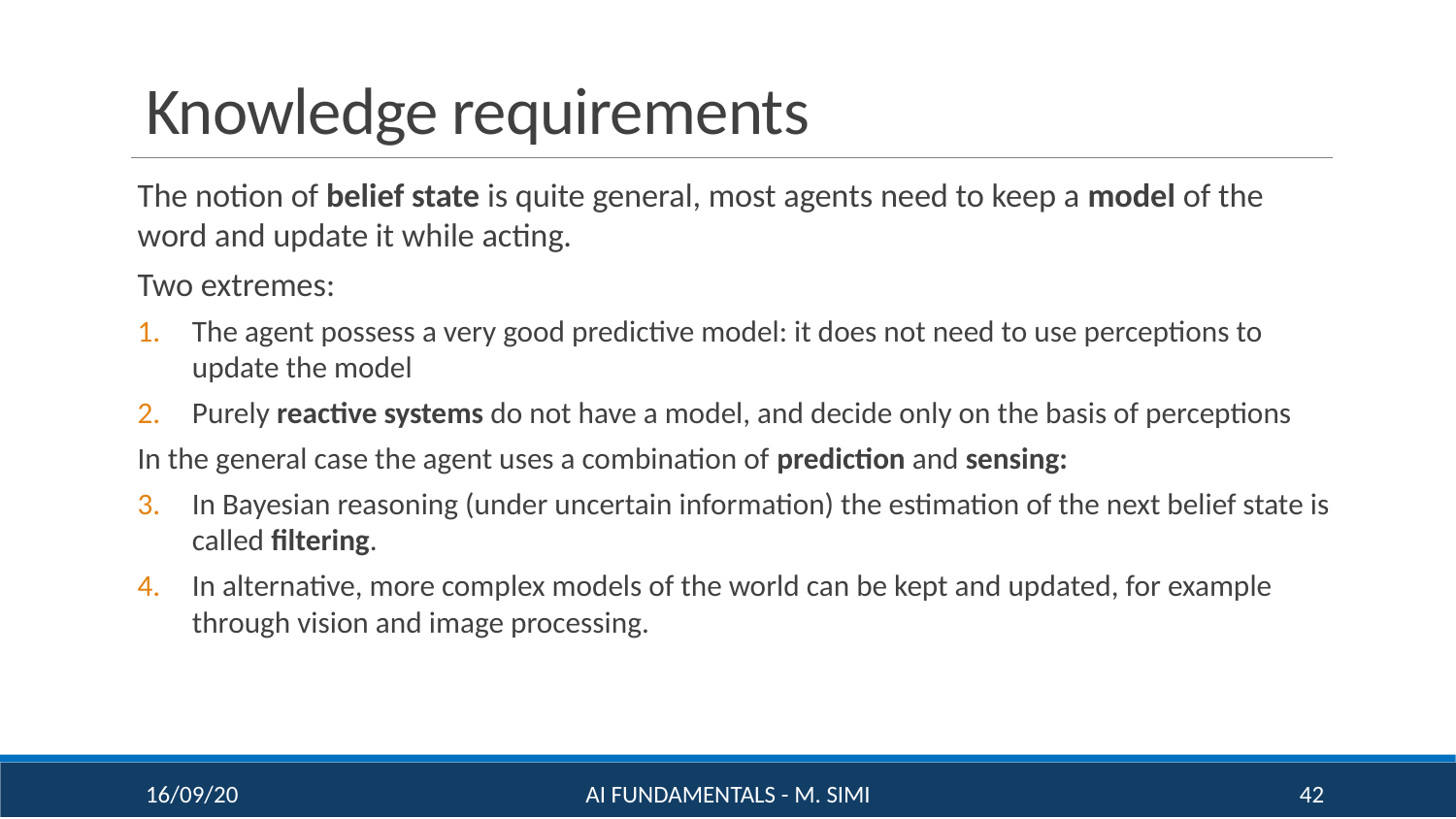

# Knowledge requirements
The notion of belief state is quite general, most agents need to keep a model of the word and update it while acting.
Two extremes:
The agent possess a very good predictive model: it does not need to use perceptions to update the model
Purely reactive systems do not have a model, and decide only on the basis of perceptions
In the general case the agent uses a combination of prediction and sensing:
In Bayesian reasoning (under uncertain information) the estimation of the next belief state is called filtering.
In alternative, more complex models of the world can be kept and updated, for example through vision and image processing.

16/09/20
AI Fundamentals - M. Simi
42